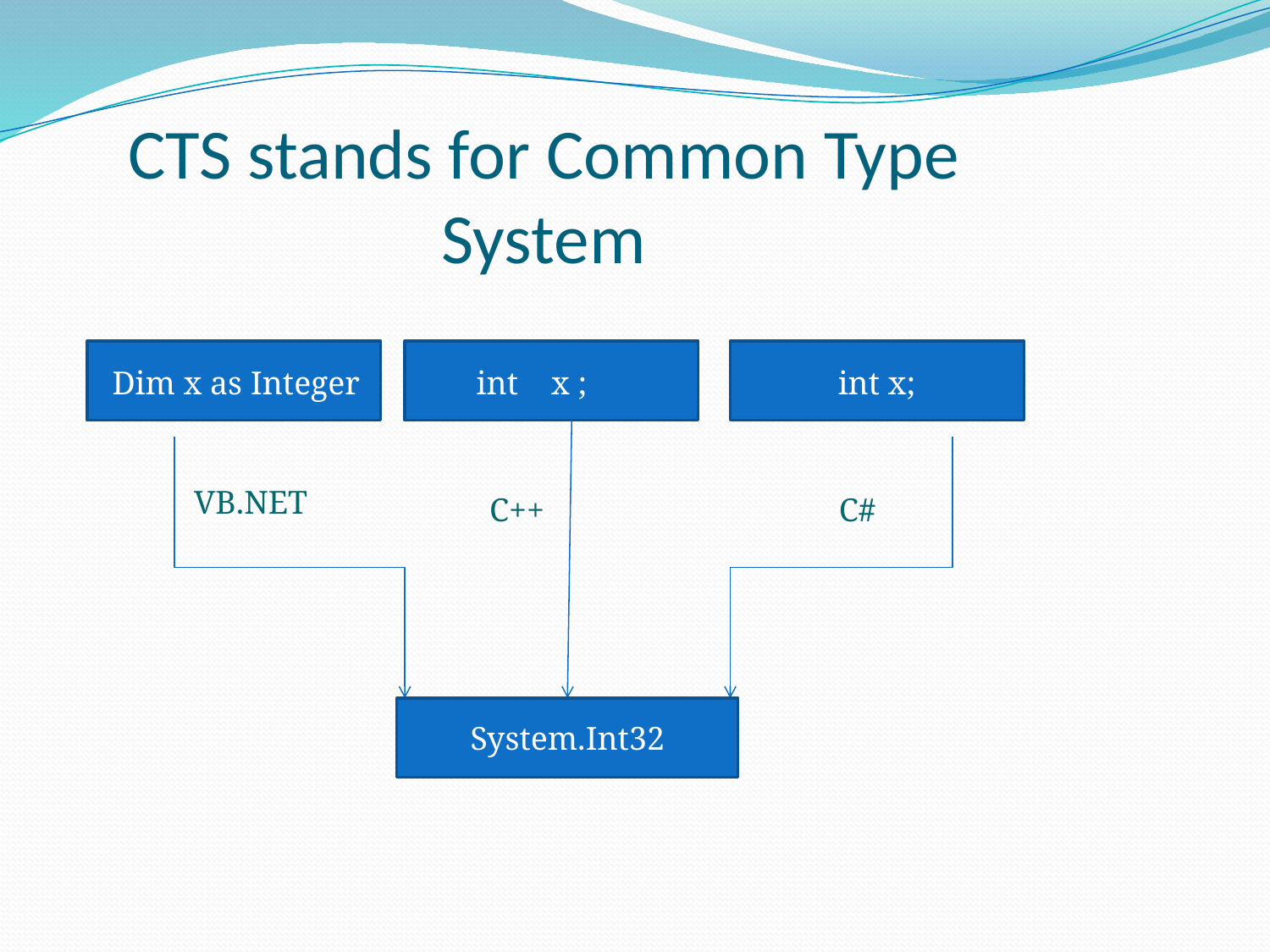

# CTS stands for Common Type System

Dim x as Integer
 int    x ;
int x;
VB.NET
C++
C#
System.Int32